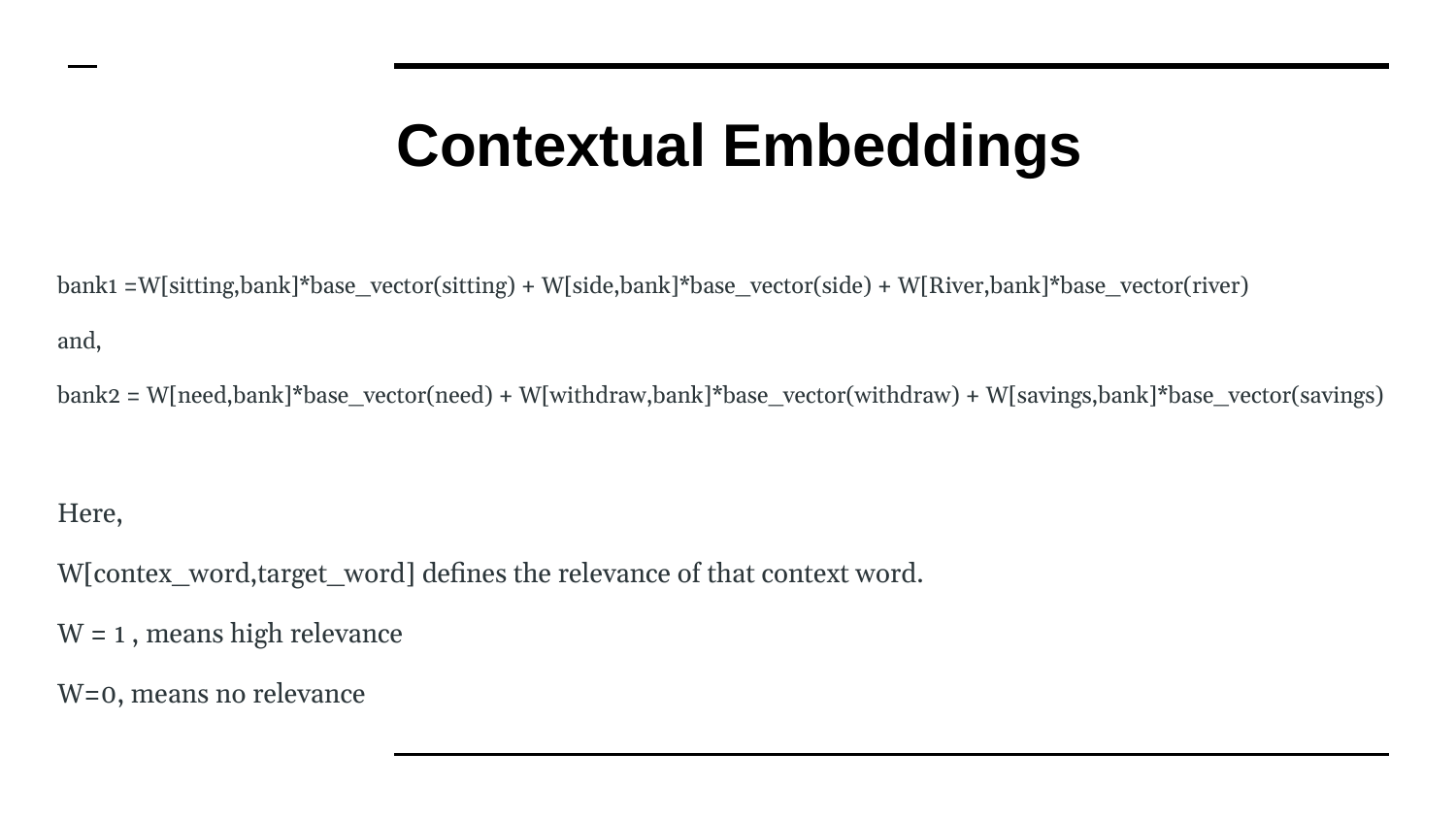

# Contextual Embeddings
bank1 =W[sitting,bank]*base_vector(sitting) + W[side,bank]*base_vector(side) + W[River,bank]*base_vector(river)
and,
bank2 = W[need,bank]*base_vector(need) + W[withdraw,bank]*base_vector(withdraw) + W[savings,bank]*base_vector(savings)

Here,
W[contex_word,target_word] defines the relevance of that context word.
W = 1 , means high relevance
W=0, means no relevance